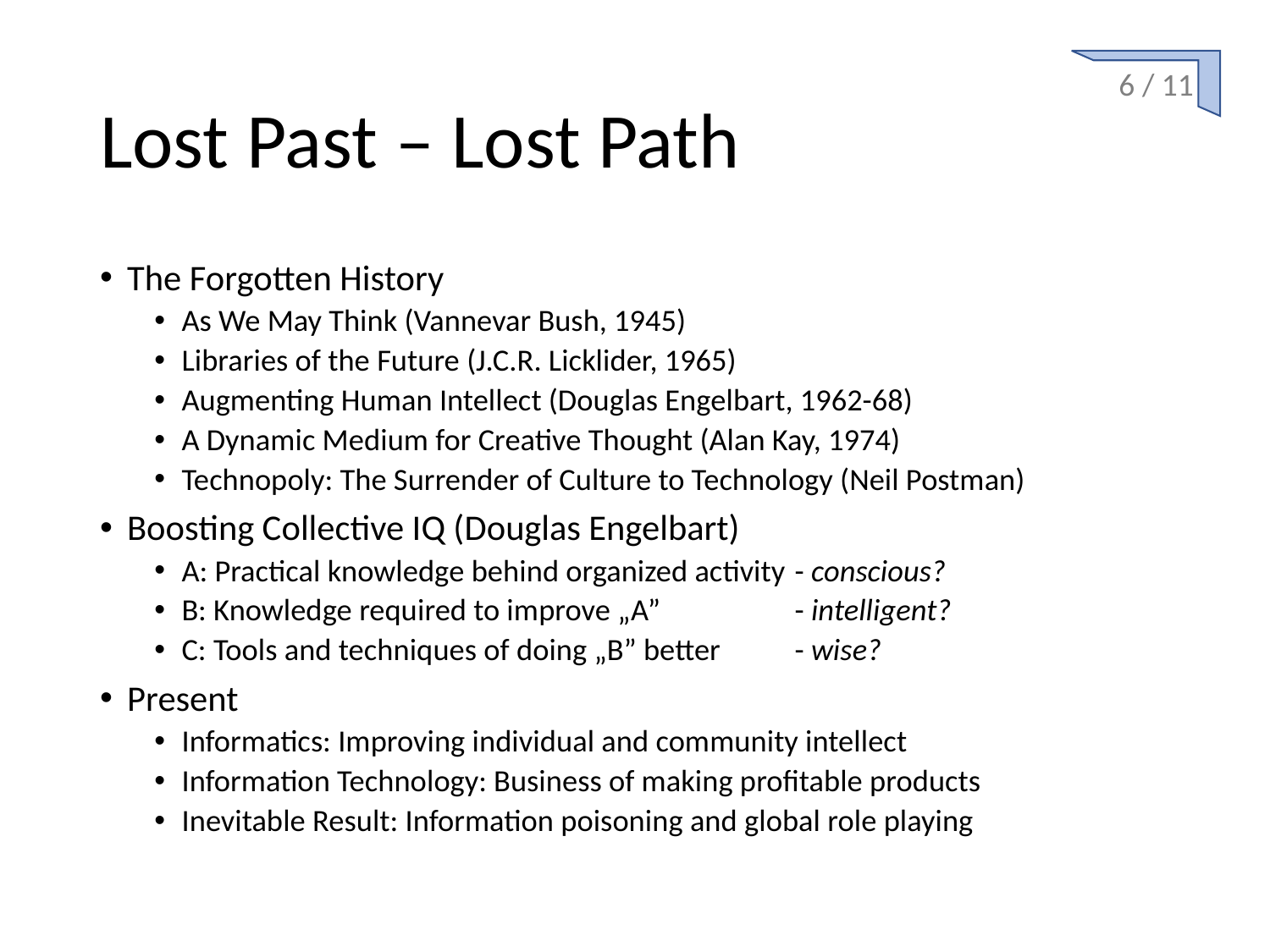

# Lost Past – Lost Path
6 / 11
The Forgotten History
As We May Think (Vannevar Bush, 1945)
Libraries of the Future (J.C.R. Licklider, 1965)
Augmenting Human Intellect (Douglas Engelbart, 1962-68)
A Dynamic Medium for Creative Thought (Alan Kay, 1974)
Technopoly: The Surrender of Culture to Technology (Neil Postman)
Boosting Collective IQ (Douglas Engelbart)
A: Practical knowledge behind organized activity	- conscious?
B: Knowledge required to improve „A”	- intelligent?
C: Tools and techniques of doing „B” better	- wise?
Present
Informatics: Improving individual and community intellect
Information Technology: Business of making profitable products
Inevitable Result: Information poisoning and global role playing